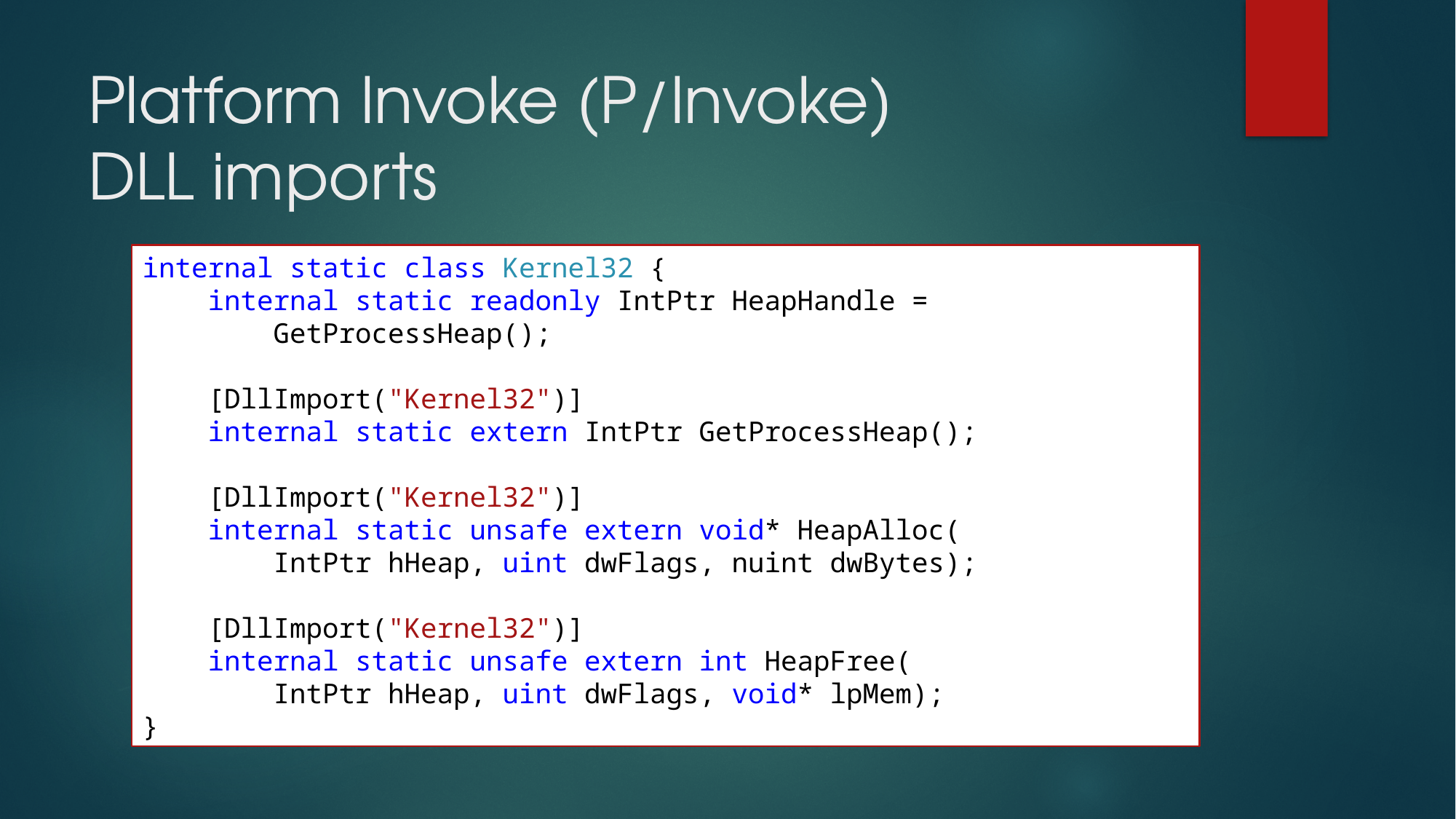

# Platform Invoke (P/Invoke) DLL imports

internal static class Kernel32 {
    internal static readonly IntPtr HeapHandle =
        GetProcessHeap();

    [DllImport("Kernel32")]
    internal static extern IntPtr GetProcessHeap();

    [DllImport("Kernel32")]
    internal static unsafe extern void* HeapAlloc(
        IntPtr hHeap, uint dwFlags, nuint dwBytes);

    [DllImport("Kernel32")]
    internal static unsafe extern int HeapFree(
        IntPtr hHeap, uint dwFlags, void* lpMem);
}